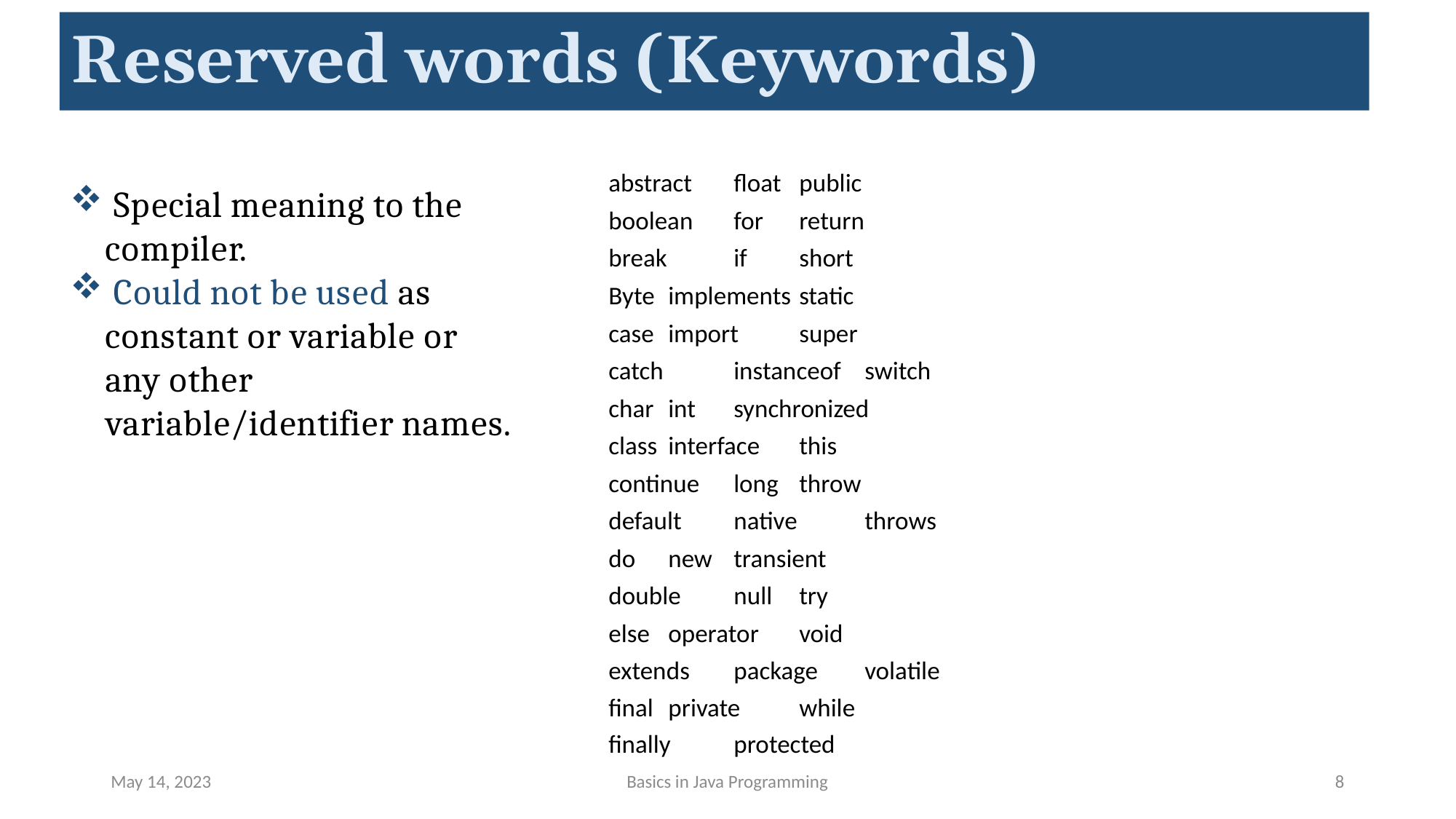

# Reserved words (Keywords)
 abstract 		float 		public
 boolean 		for 		return
 break 			if 		short
 Byte			implements	static
 case 			import 		super
 catch 			instanceof 	switch
 char 			int 		synchronized
 class 			interface 		this
 continue 		long 		throw
 default 		native 		throws
 do 			new 		transient
 double 		null 		try
 else 			operator 		void
 extends 		package 		volatile
 final 			private 		while
 finally 			protected
 Special meaning to the compiler.
 Could not be used as constant or variable or any other variable/identifier names.
May 14, 2023
Basics in Java Programming
8